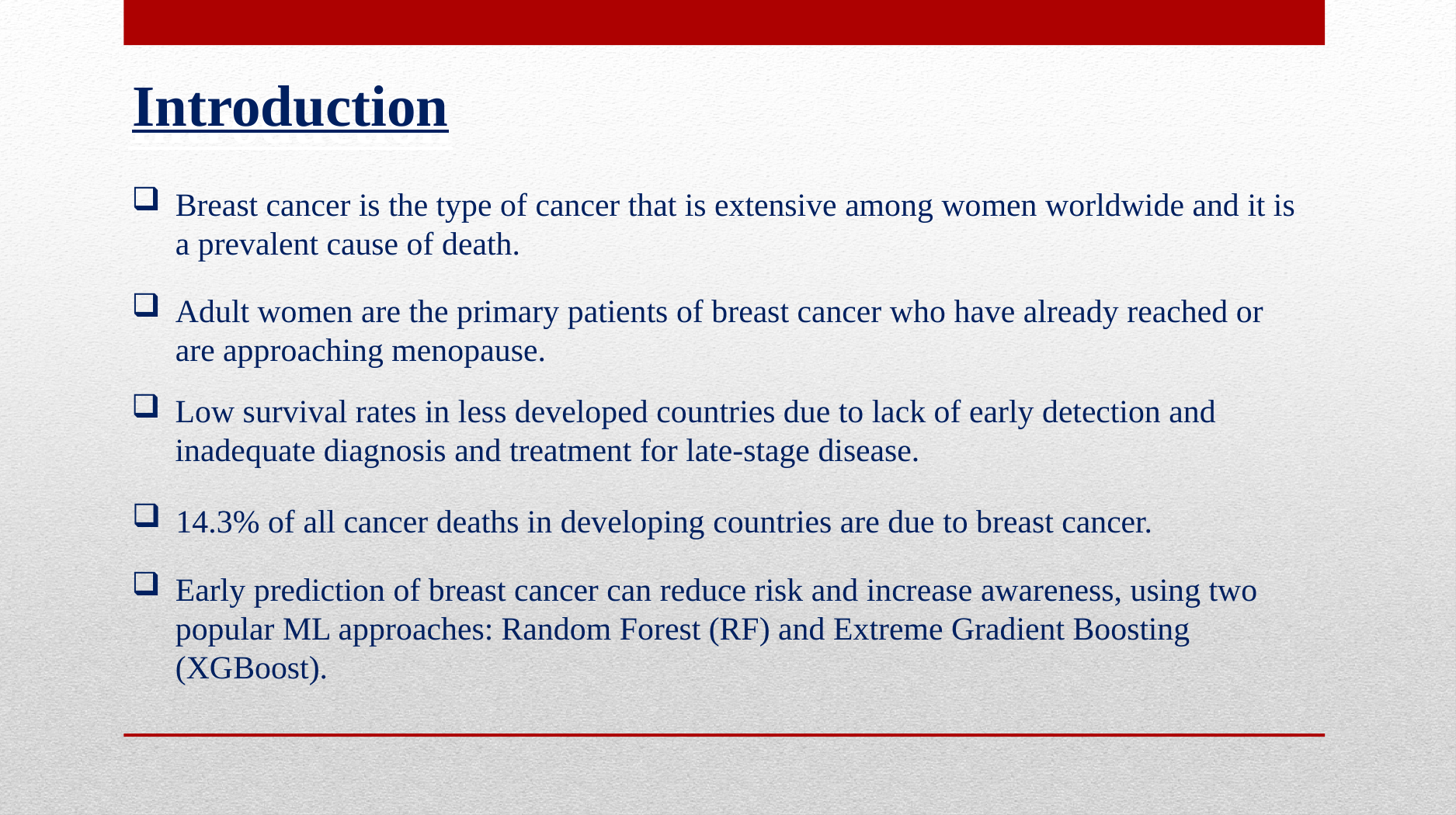

Introduction
Introduction
Breast cancer is the type of cancer that is extensive among women worldwide and it is a prevalent cause of death.
Adult women are the primary patients of breast cancer who have already reached or are approaching menopause.
Low survival rates in less developed countries due to lack of early detection and inadequate diagnosis and treatment for late-stage disease.
14.3% of all cancer deaths in developing countries are due to breast cancer.
Early prediction of breast cancer can reduce risk and increase awareness, using two popular ML approaches: Random Forest (RF) and Extreme Gradient Boosting (XGBoost).